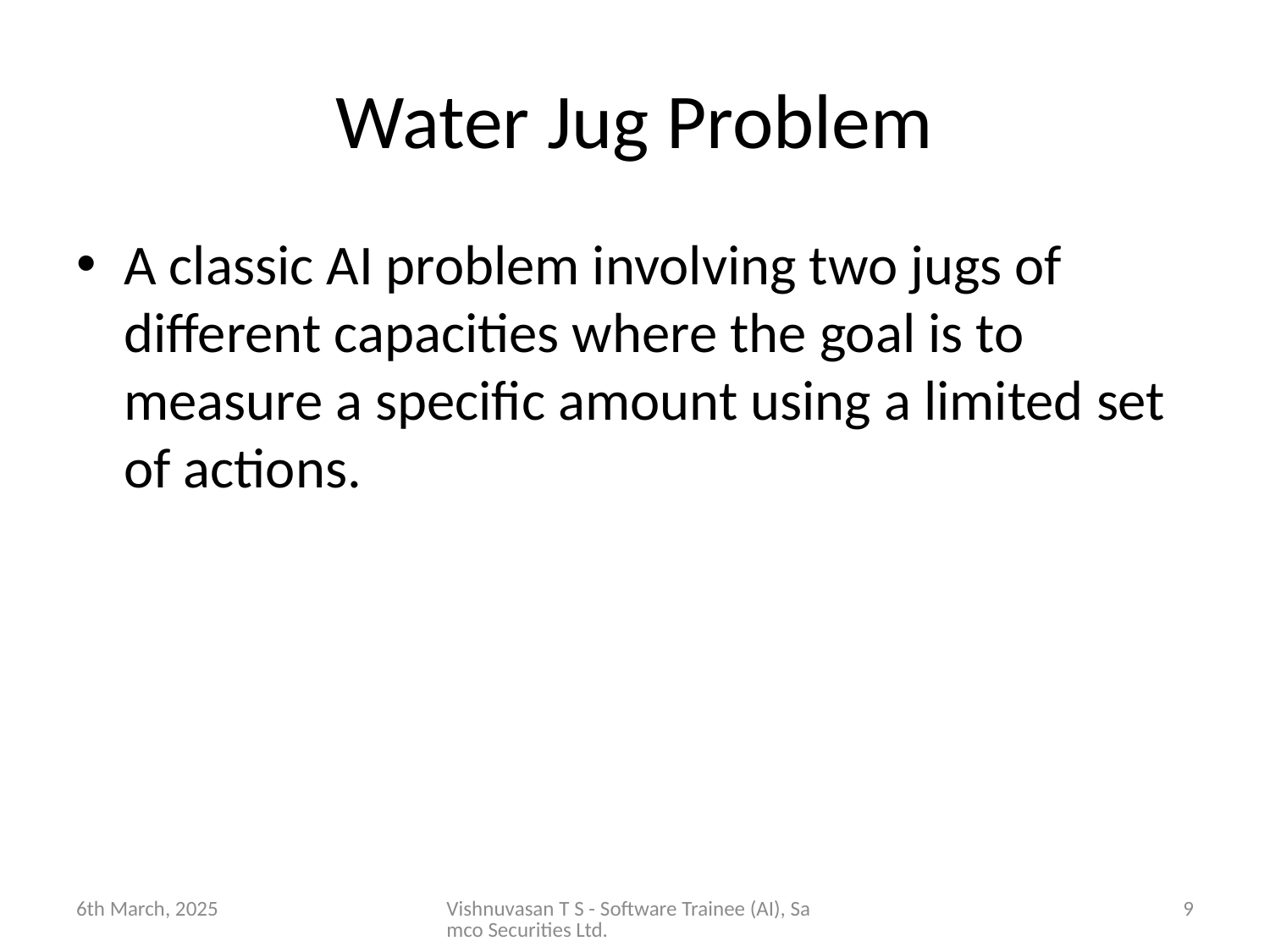

# Water Jug Problem
A classic AI problem involving two jugs of different capacities where the goal is to measure a specific amount using a limited set of actions.
6th March, 2025
Vishnuvasan T S - Software Trainee (AI), Samco Securities Ltd.
9